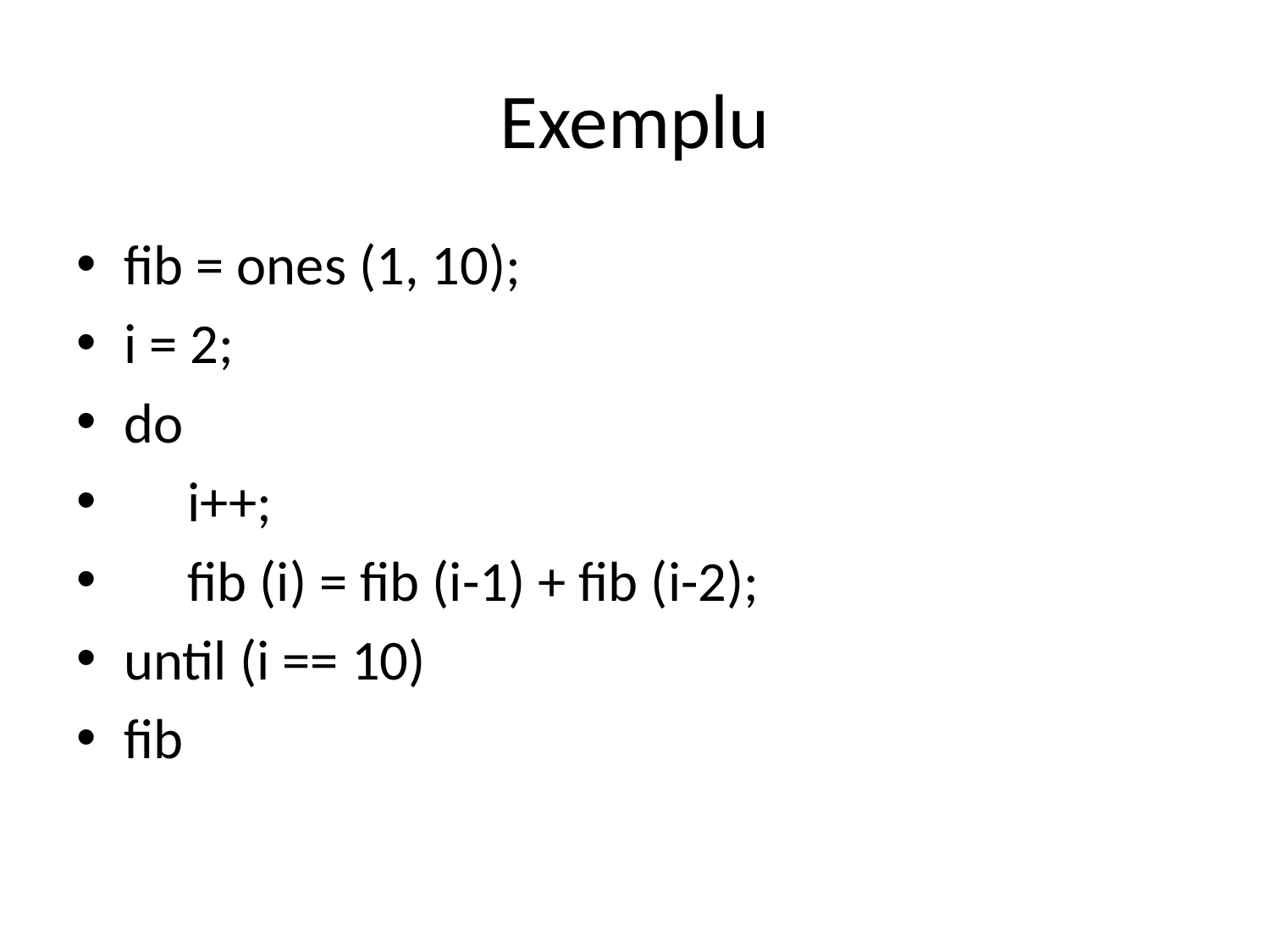

# Exemplu
fib = ones (1, 10);
i = 2;
do
     i++;
     fib (i) = fib (i-1) + fib (i-2);
until (i == 10)
fib